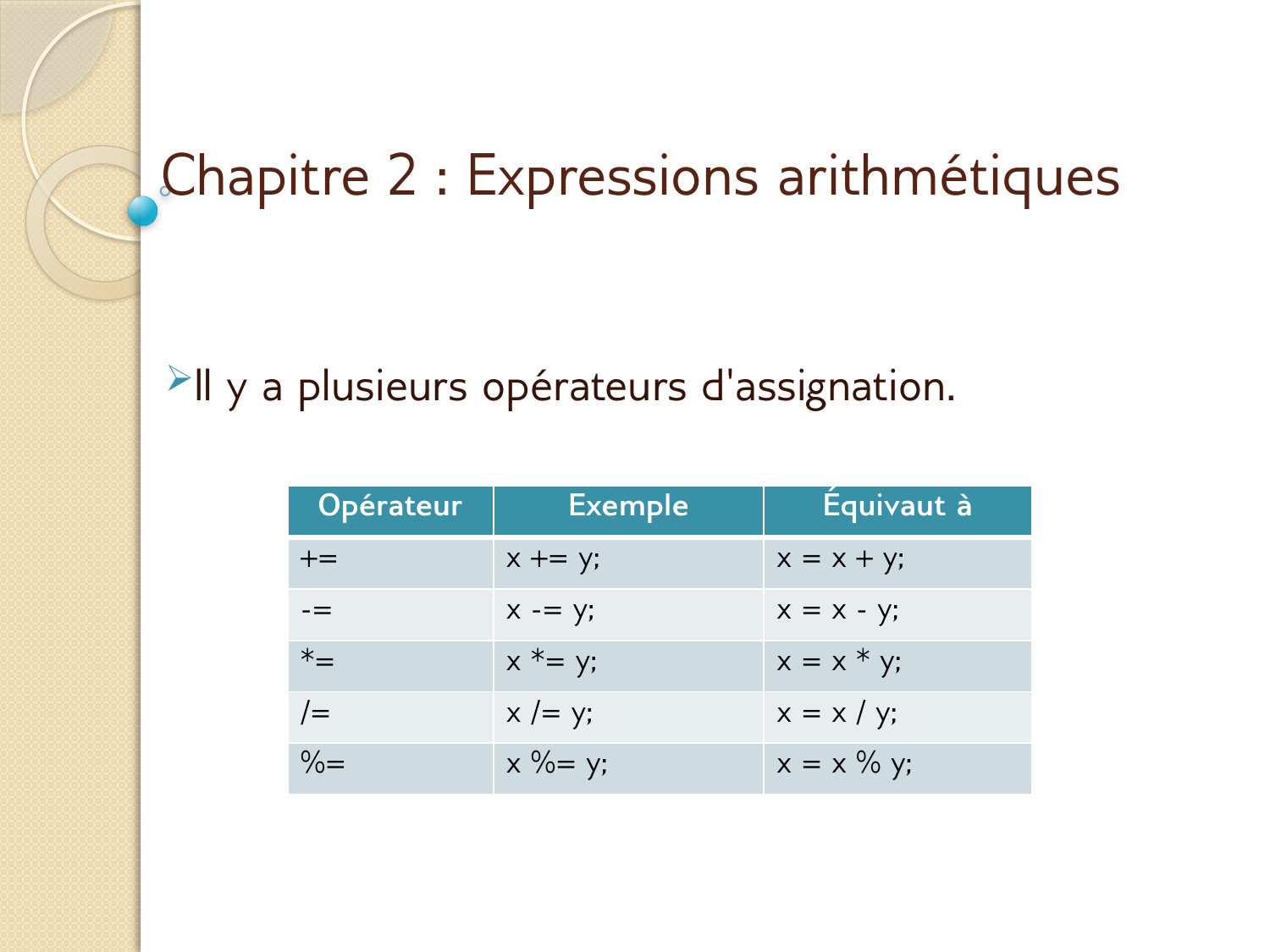

# Chapitre 2 : Expressions arithmétiques
Il y a plusieurs opérateurs d'assignation.
| Opérateur | Exemple | Équivaut à |
| --- | --- | --- |
| += | x += y; | x = x + y; |
| -= | x -= y; | x = x - y; |
| \*= | x \*= y; | x = x \* y; |
| /= | x /= y; | x = x / y; |
| %= | x %= y; | x = x % y; |